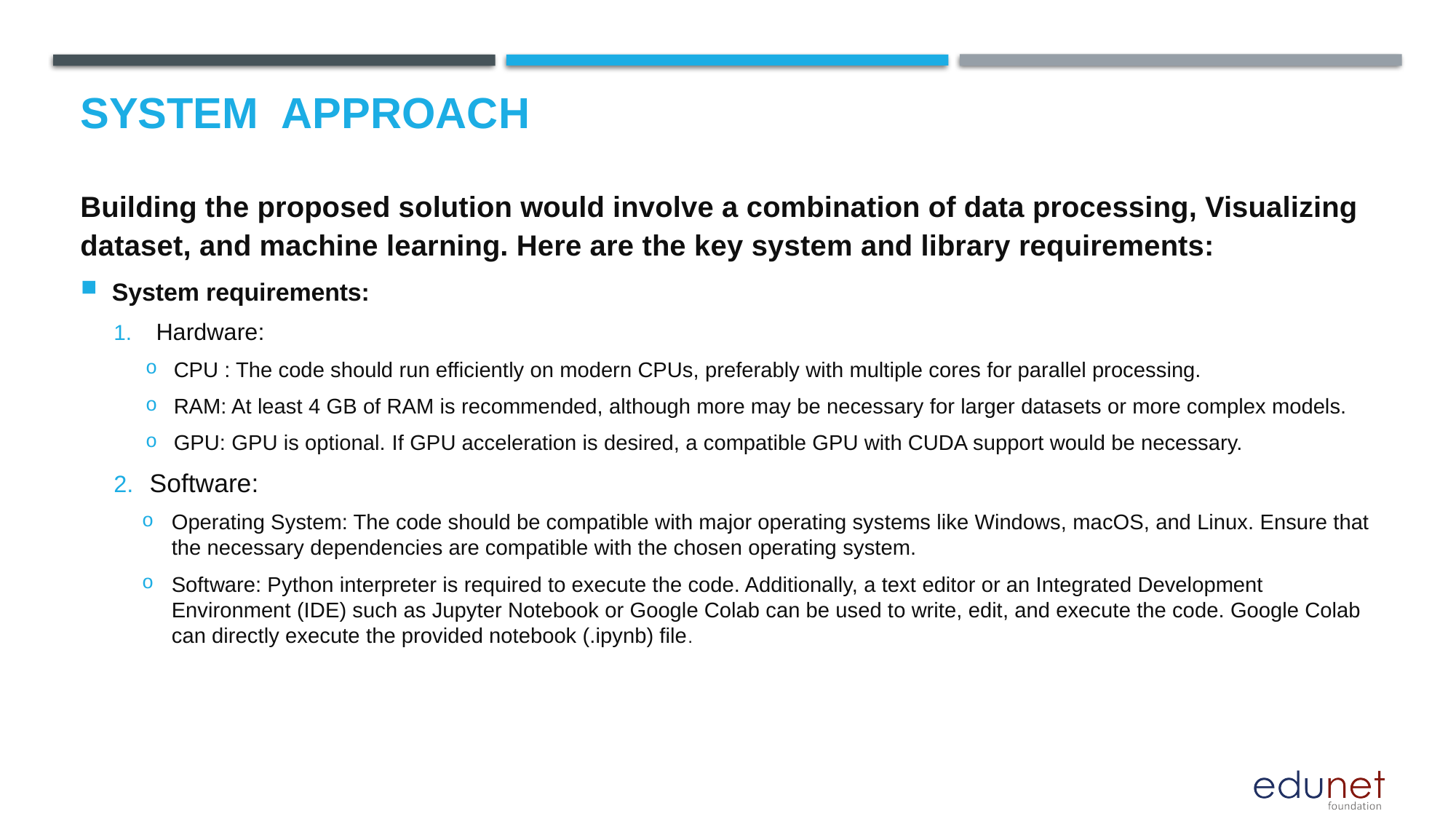

# System  Approach
Building the proposed solution would involve a combination of data processing, Visualizing dataset, and machine learning. Here are the key system and library requirements:
System requirements:
 Hardware:
CPU : The code should run efficiently on modern CPUs, preferably with multiple cores for parallel processing.
RAM: At least 4 GB of RAM is recommended, although more may be necessary for larger datasets or more complex models.
GPU: GPU is optional. If GPU acceleration is desired, a compatible GPU with CUDA support would be necessary.
Software:
Operating System: The code should be compatible with major operating systems like Windows, macOS, and Linux. Ensure that the necessary dependencies are compatible with the chosen operating system.
Software: Python interpreter is required to execute the code. Additionally, a text editor or an Integrated Development Environment (IDE) such as Jupyter Notebook or Google Colab can be used to write, edit, and execute the code. Google Colab can directly execute the provided notebook (.ipynb) file.